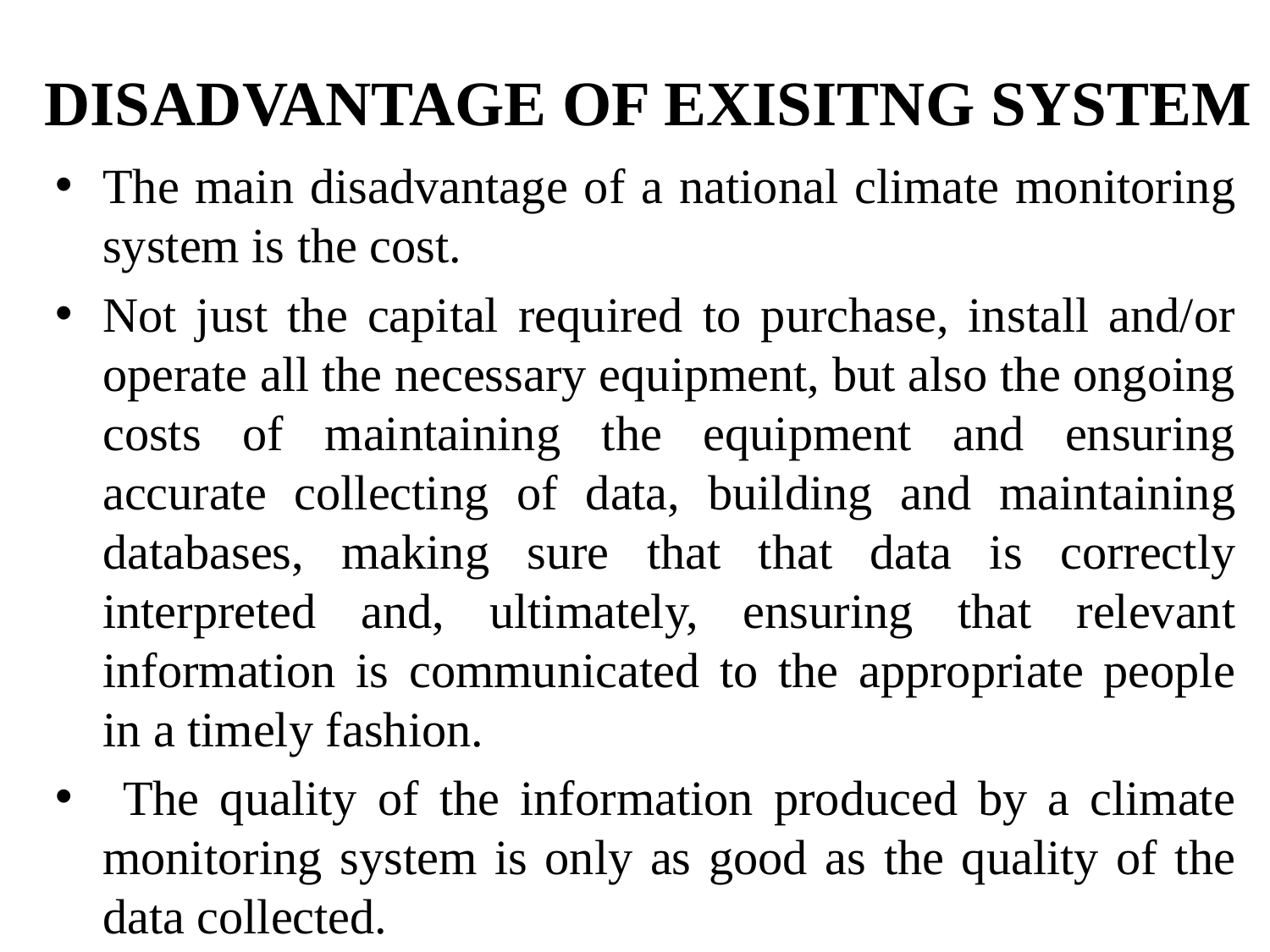

# DISADVANTAGE OF EXISITNG SYSTEM
The main disadvantage of a national climate monitoring system is the cost.
Not just the capital required to purchase, install and/or operate all the necessary equipment, but also the ongoing costs of maintaining the equipment and ensuring accurate collecting of data, building and maintaining databases, making sure that that data is correctly interpreted and, ultimately, ensuring that relevant information is communicated to the appropriate people in a timely fashion.
 The quality of the information produced by a climate monitoring system is only as good as the quality of the data collected.